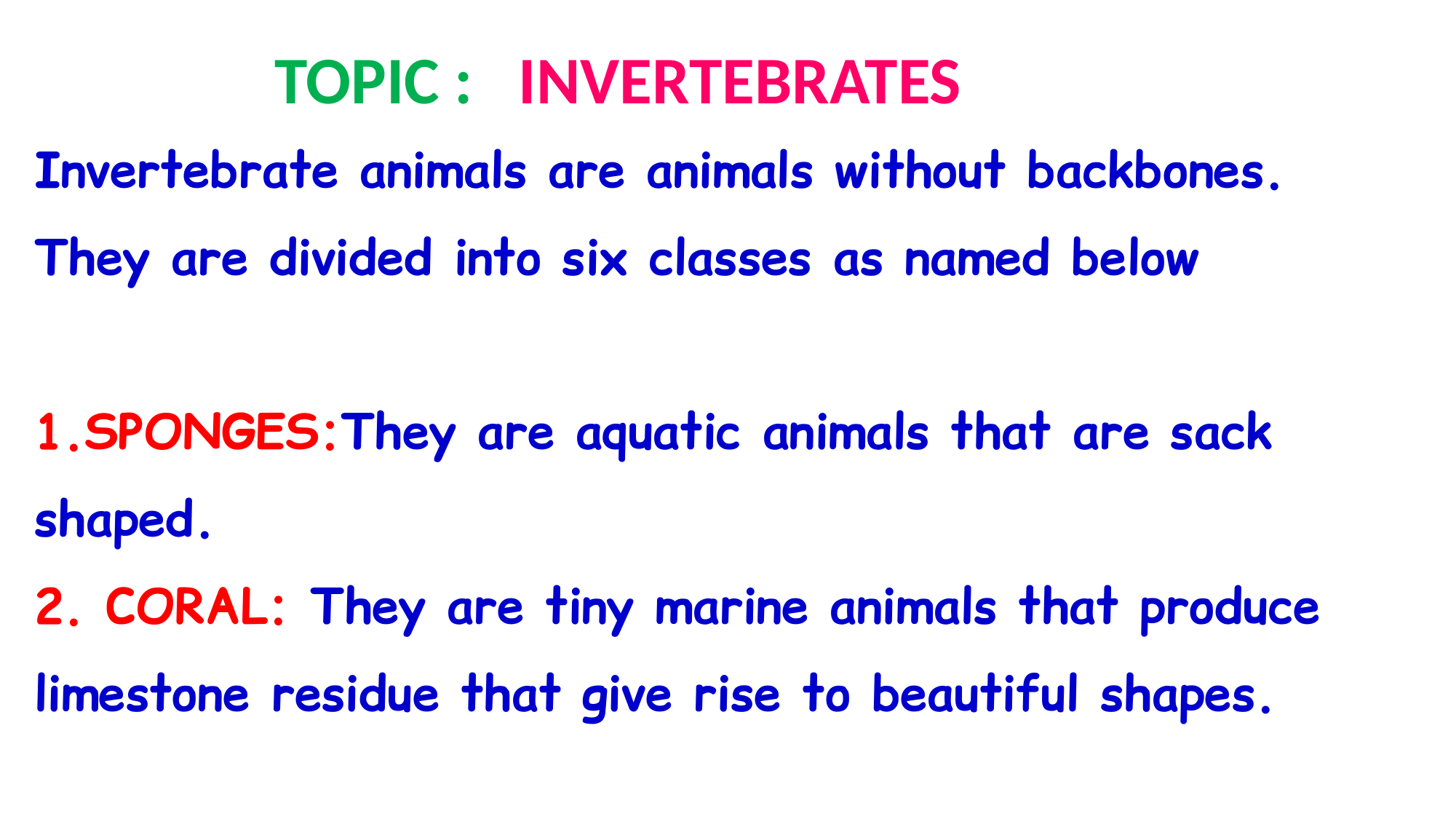

TOPIC :   INVERTEBRATES

Invertebrate animals are animals without backbones.
They are divided into six classes as named below

1.SPONGES:They are aquatic animals that are sack shaped.
2. CORAL: They are tiny marine animals that produce
limestone residue that give rise to beautiful shapes.